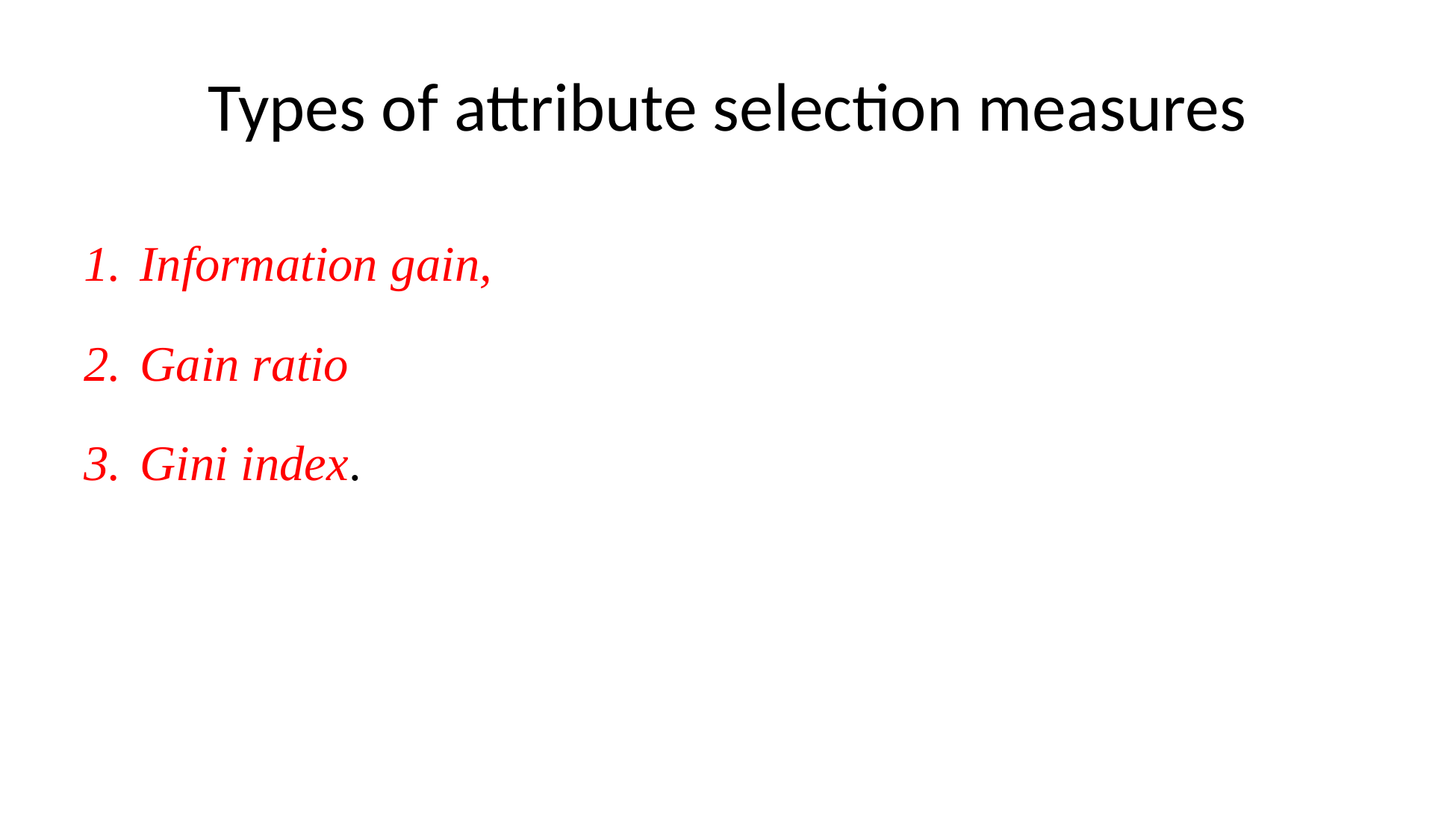

# Types of attribute selection measures
Information gain,
Gain ratio
Gini index.